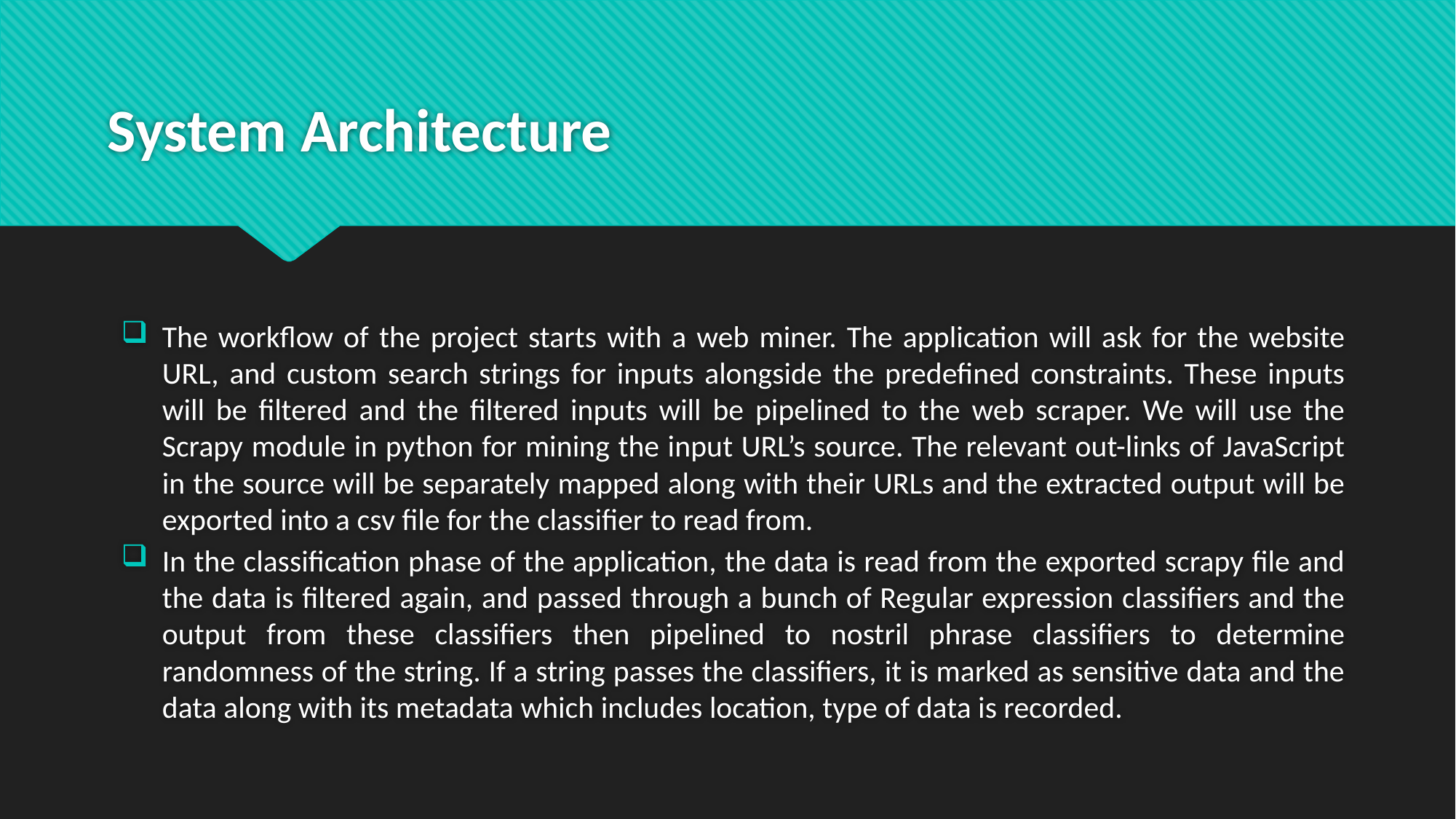

# System Architecture
The workflow of the project starts with a web miner. The application will ask for the website URL, and custom search strings for inputs alongside the predefined constraints. These inputs will be filtered and the filtered inputs will be pipelined to the web scraper. We will use the Scrapy module in python for mining the input URL’s source. The relevant out-links of JavaScript in the source will be separately mapped along with their URLs and the extracted output will be exported into a csv file for the classifier to read from.
In the classification phase of the application, the data is read from the exported scrapy file and the data is filtered again, and passed through a bunch of Regular expression classifiers and the output from these classifiers then pipelined to nostril phrase classifiers to determine randomness of the string. If a string passes the classifiers, it is marked as sensitive data and the data along with its metadata which includes location, type of data is recorded.